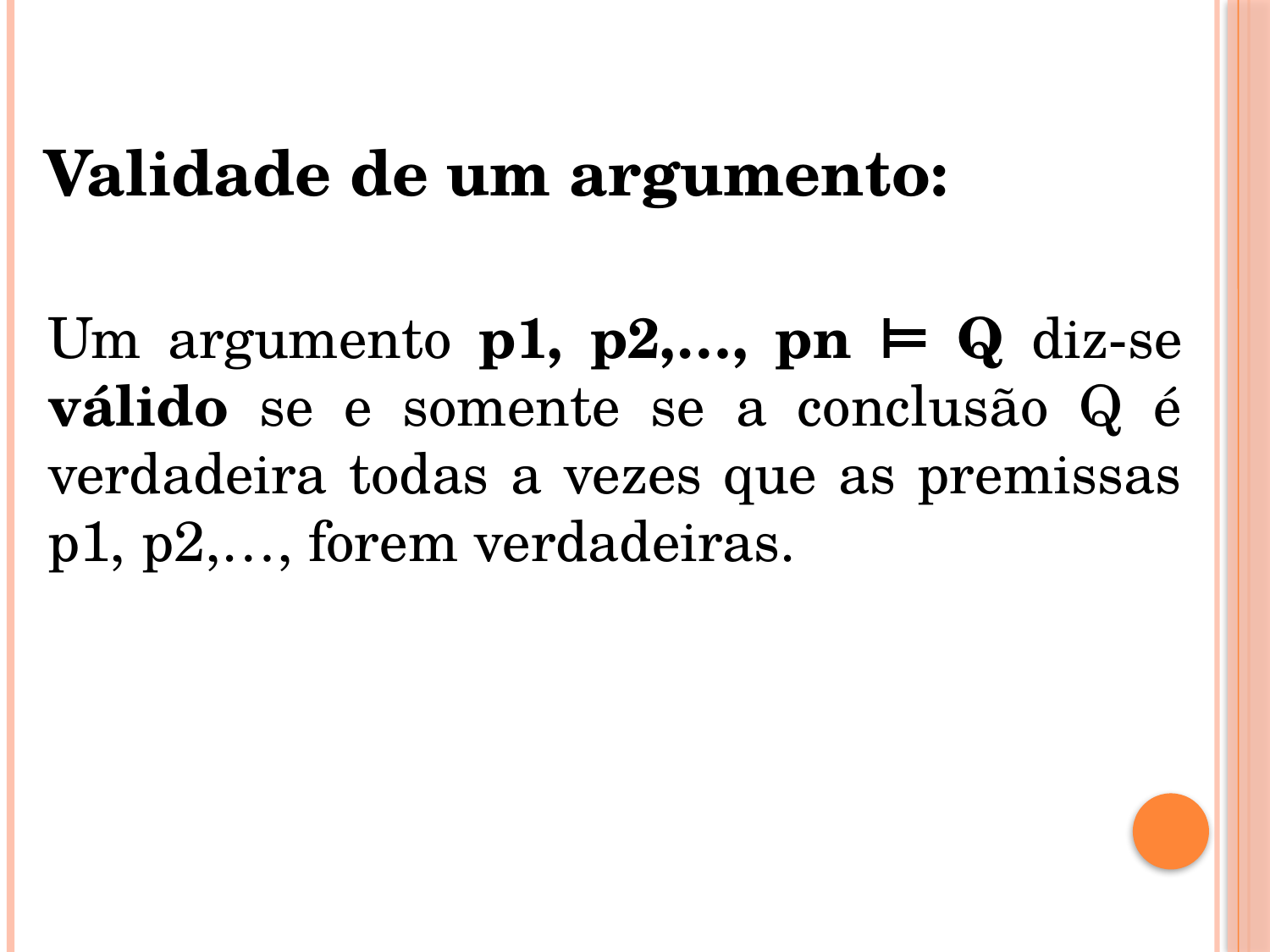

Validade de um argumento:
Um argumento p1, p2,…, pn ⊨ Q diz-se válido se e somente se a conclusão Q é verdadeira todas a vezes que as premissas p1, p2,…, forem verdadeiras.